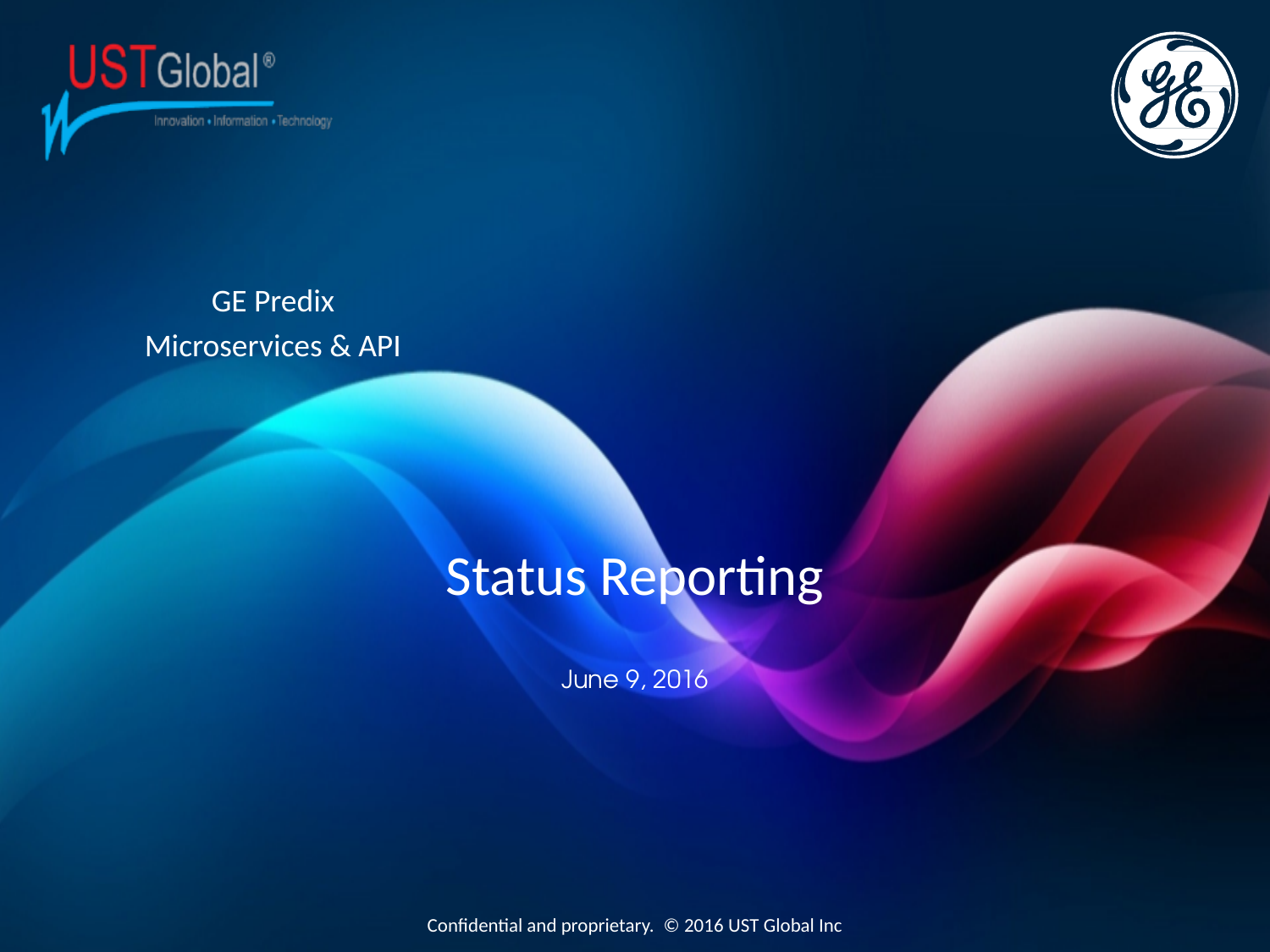

GE Predix
Microservices & API
Status Reporting
June 9, 2016